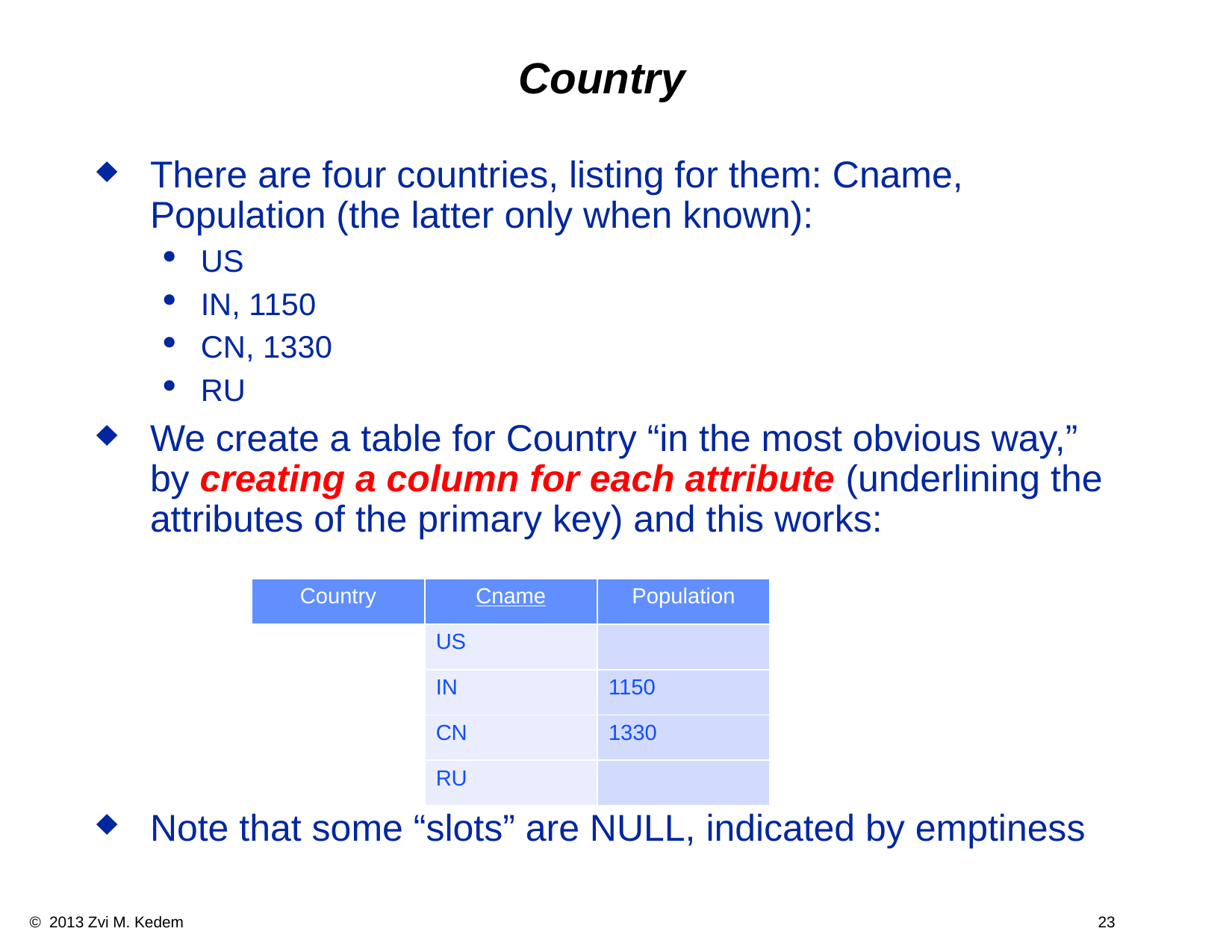

# Country
There are four countries, listing for them: Cname, Population (the latter only when known):
US
IN, 1150
CN, 1330
RU
We create a table for Country “in the most obvious way,” by creating a column for each attribute (underlining the attributes of the primary key) and this works:

Note that some “slots” are NULL, indicated by emptiness
| Country | Cname | Population |
| --- | --- | --- |
|  | US |  |
|  | IN | 1150 |
|  | CN | 1330 |
|  | RU |  |